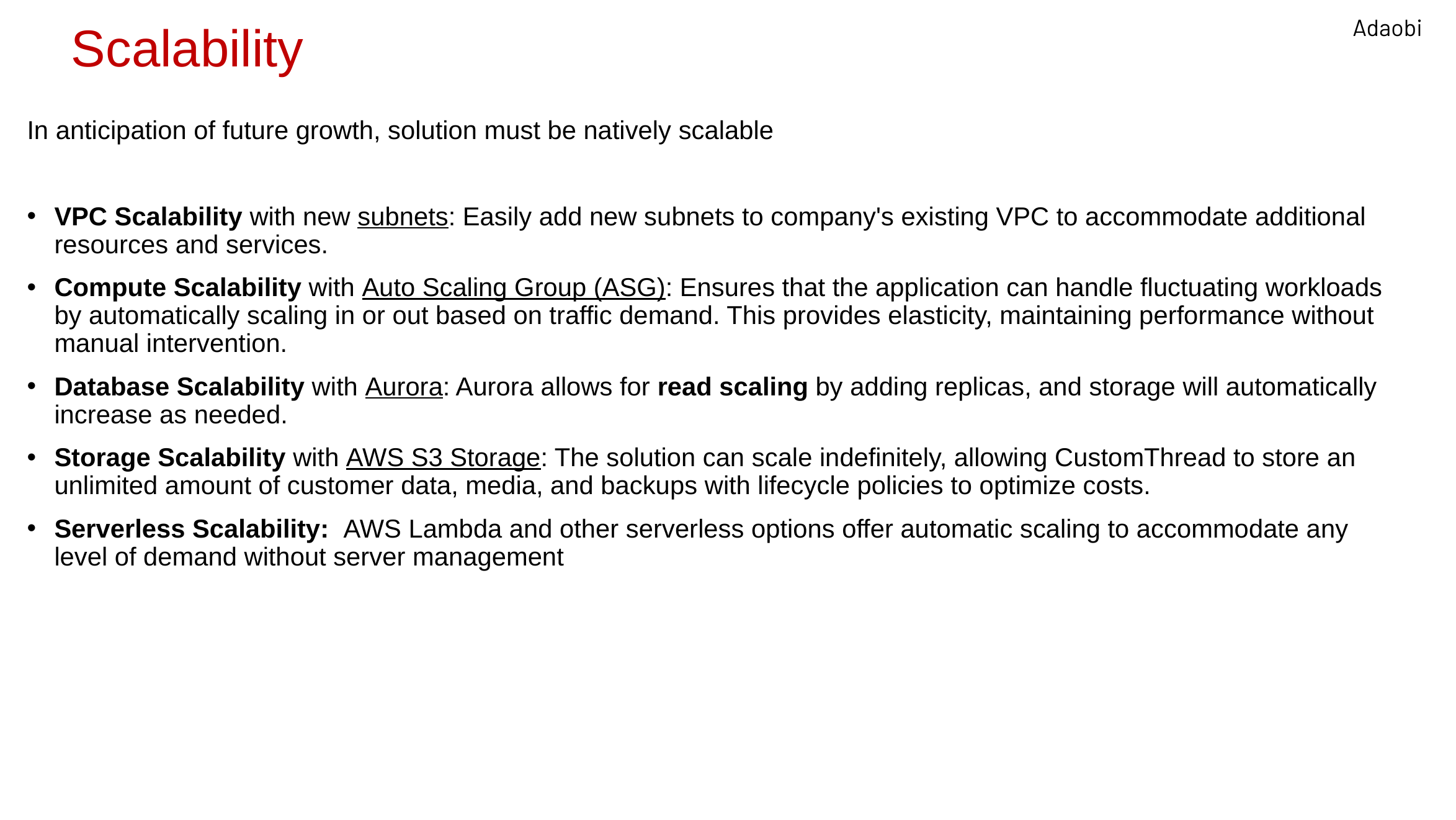

# Scalability
Adaobi
In anticipation of future growth, solution must be natively scalable

VPC Scalability with new subnets: Easily add new subnets to company's existing VPC to accommodate additional resources and services.
Compute Scalability with Auto Scaling Group (ASG): Ensures that the application can handle fluctuating workloads by automatically scaling in or out based on traffic demand. This provides elasticity, maintaining performance without manual intervention.
Database Scalability with Aurora: Aurora allows for read scaling by adding replicas, and storage will automatically increase as needed.
Storage Scalability with AWS S3 Storage: The solution can scale indefinitely, allowing CustomThread to store an unlimited amount of customer data, media, and backups with lifecycle policies to optimize costs.
Serverless Scalability:  AWS Lambda and other serverless options offer automatic scaling to accommodate any level of demand without server management